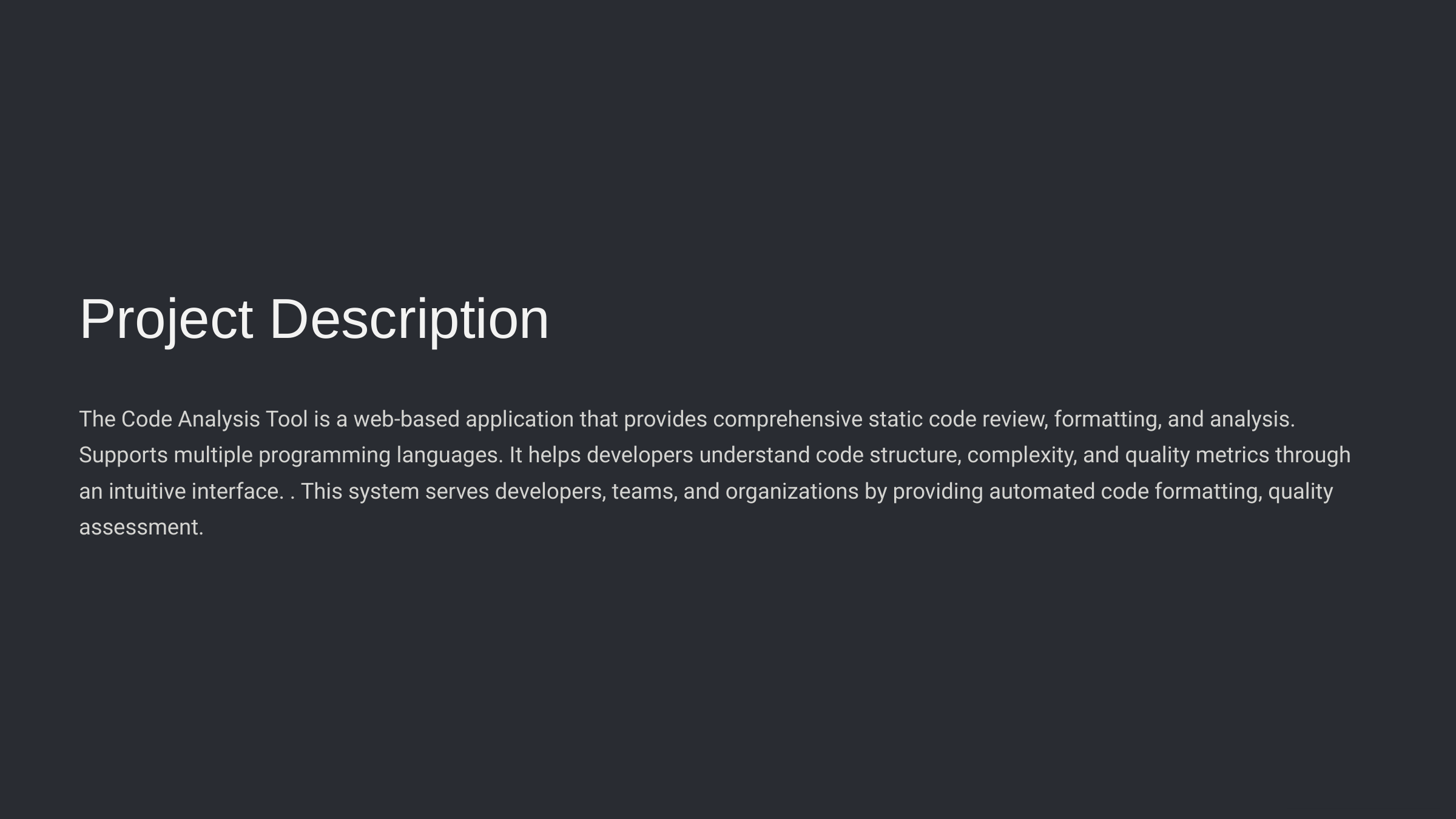

Project Description
The Code Analysis Tool is a web-based application that provides comprehensive static code review, formatting, and analysis. Supports multiple programming languages. It helps developers understand code structure, complexity, and quality metrics through an intuitive interface. . This system serves developers, teams, and organizations by providing automated code formatting, quality assessment.